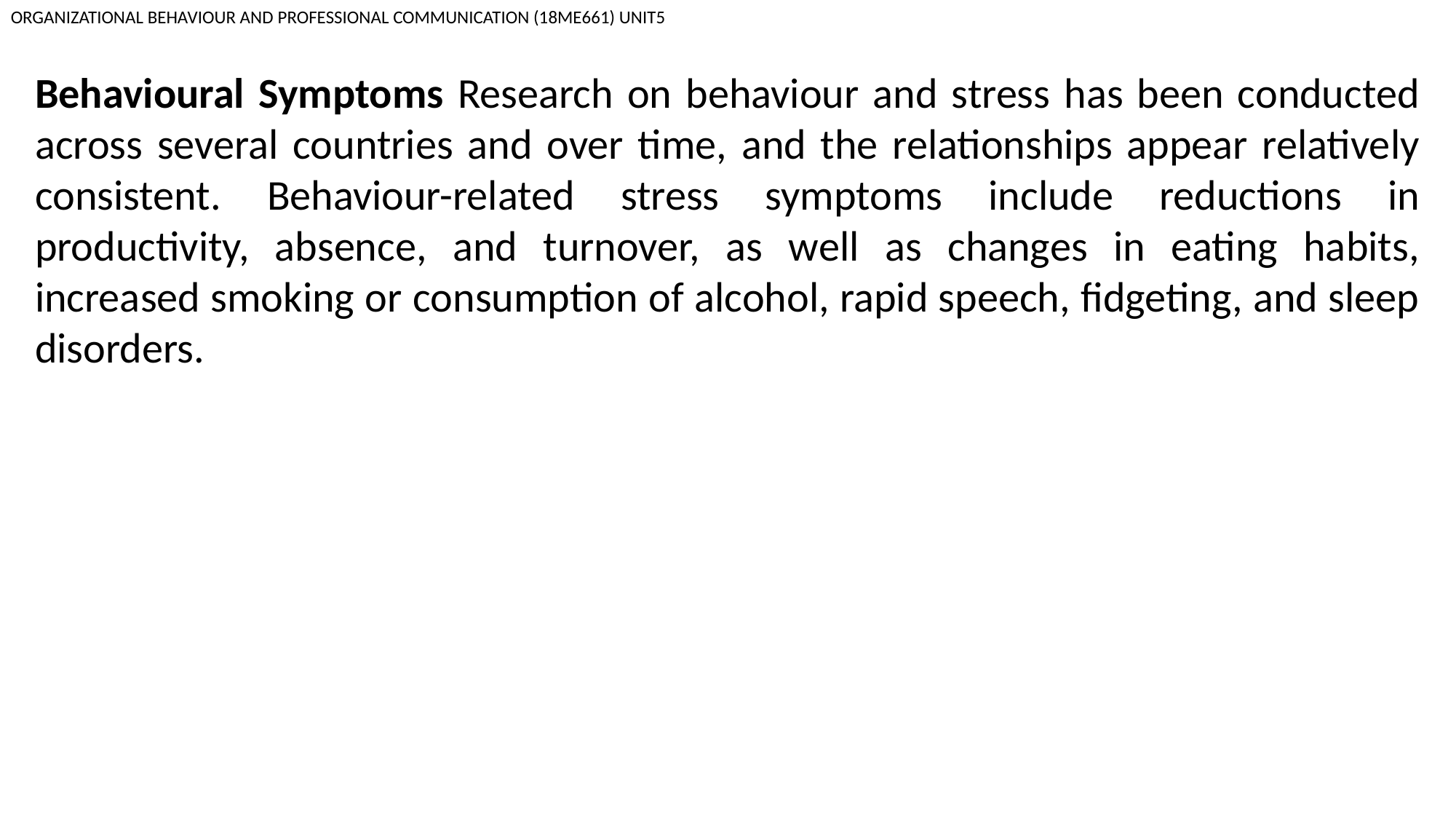

ORGANIZATIONAL BEHAVIOUR AND PROFESSIONAL COMMUNICATION (18ME661) UNIT5
Behavioural Symptoms Research on behaviour and stress has been conducted across several countries and over time, and the relationships appear relatively consistent. Behaviour-related stress symptoms include reductions in productivity, absence, and turnover, as well as changes in eating habits, increased smoking or consumption of alcohol, rapid speech, fidgeting, and sleep disorders.